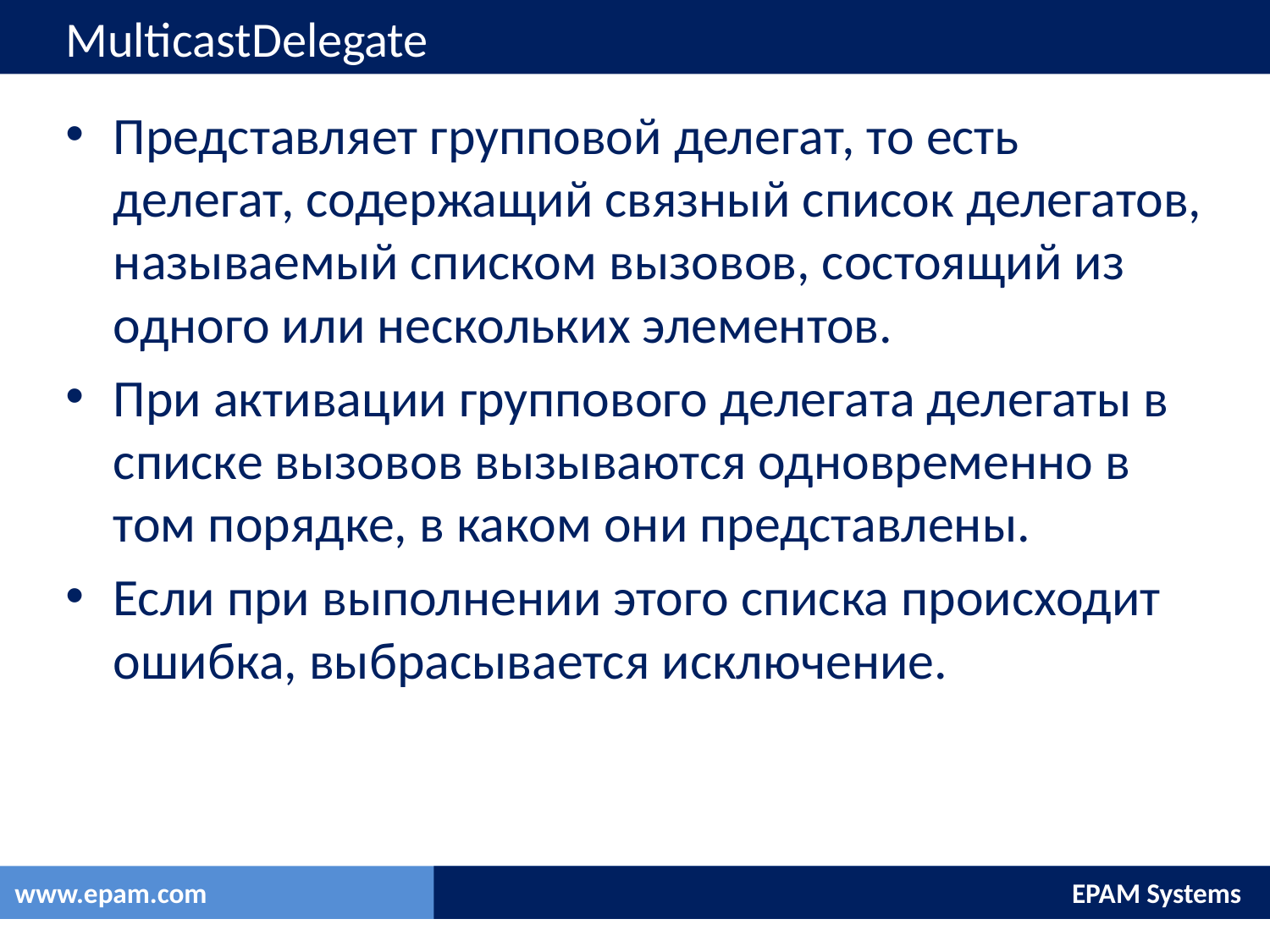

# MulticastDelegate
Представляет групповой делегат, то есть делегат, содержащий связный список делегатов, называемый списком вызовов, состоящий из одного или нескольких элементов.
При активации группового делегата делегаты в списке вызовов вызываются одновременно в том порядке, в каком они представлены.
Если при выполнении этого списка происходит ошибка, выбрасывается исключение.